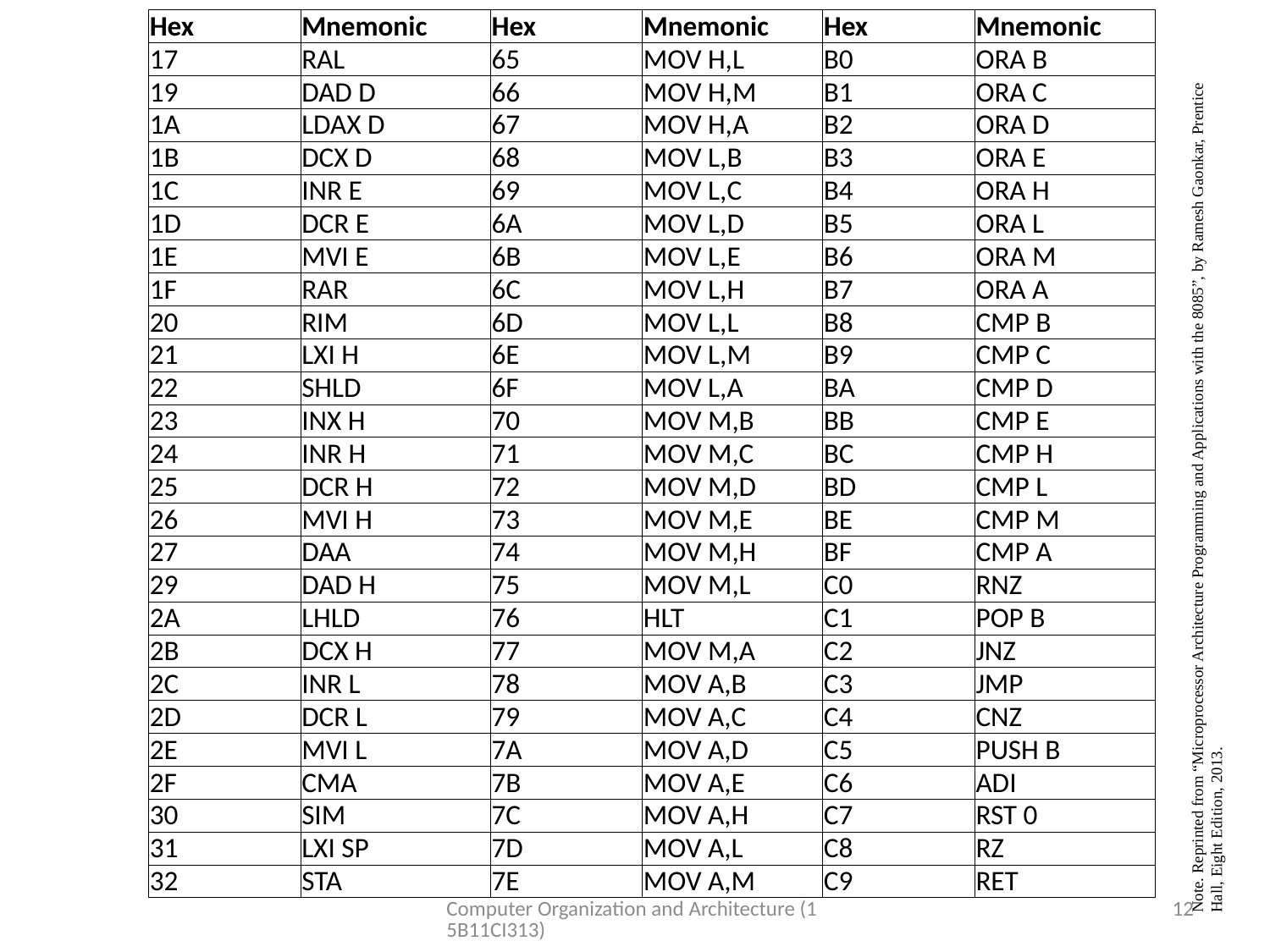

| Hex | Mnemonic | Hex | Mnemonic | Hex | Mnemonic |
| --- | --- | --- | --- | --- | --- |
| 17 | RAL | 65 | MOV H,L | B0 | ORA B |
| 19 | DAD D | 66 | MOV H,M | B1 | ORA C |
| 1A | LDAX D | 67 | MOV H,A | B2 | ORA D |
| 1B | DCX D | 68 | MOV L,B | B3 | ORA E |
| 1C | INR E | 69 | MOV L,C | B4 | ORA H |
| 1D | DCR E | 6A | MOV L,D | B5 | ORA L |
| 1E | MVI E | 6B | MOV L,E | B6 | ORA M |
| 1F | RAR | 6C | MOV L,H | B7 | ORA A |
| 20 | RIM | 6D | MOV L,L | B8 | CMP B |
| 21 | LXI H | 6E | MOV L,M | B9 | CMP C |
| 22 | SHLD | 6F | MOV L,A | BA | CMP D |
| 23 | INX H | 70 | MOV M,B | BB | CMP E |
| 24 | INR H | 71 | MOV M,C | BC | CMP H |
| 25 | DCR H | 72 | MOV M,D | BD | CMP L |
| 26 | MVI H | 73 | MOV M,E | BE | CMP M |
| 27 | DAA | 74 | MOV M,H | BF | CMP A |
| 29 | DAD H | 75 | MOV M,L | C0 | RNZ |
| 2A | LHLD | 76 | HLT | C1 | POP B |
| 2B | DCX H | 77 | MOV M,A | C2 | JNZ |
| 2C | INR L | 78 | MOV A,B | C3 | JMP |
| 2D | DCR L | 79 | MOV A,C | C4 | CNZ |
| 2E | MVI L | 7A | MOV A,D | C5 | PUSH B |
| 2F | CMA | 7B | MOV A,E | C6 | ADI |
| 30 | SIM | 7C | MOV A,H | C7 | RST 0 |
| 31 | LXI SP | 7D | MOV A,L | C8 | RZ |
| 32 | STA | 7E | MOV A,M | C9 | RET |
Note. Reprinted from “Microprocessor Architecture Programming and Applications with the 8085”, by Ramesh Gaonkar, Prentice Hall, Eight Edition, 2013.
Computer Organization and Architecture (15B11CI313)
12